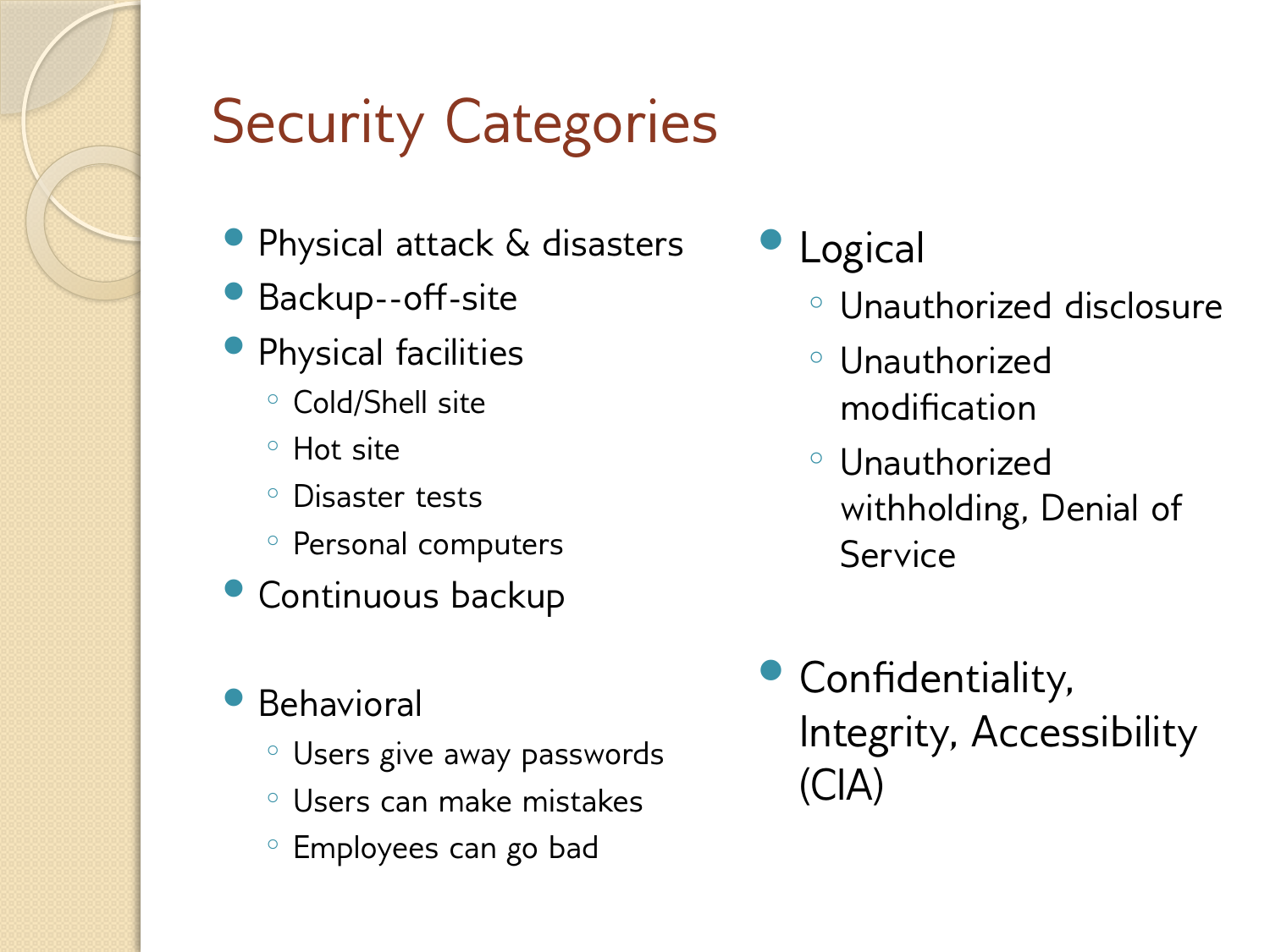

# Security Categories
Physical attack & disasters
Backup--off-site
Physical facilities
Cold/Shell site
Hot site
Disaster tests
Personal computers
Continuous backup

Behavioral
Users give away passwords
Users can make mistakes
Employees can go bad
Logical
Unauthorized disclosure
Unauthorized modification
Unauthorized withholding, Denial of Service

Confidentiality, Integrity, Accessibility (CIA)